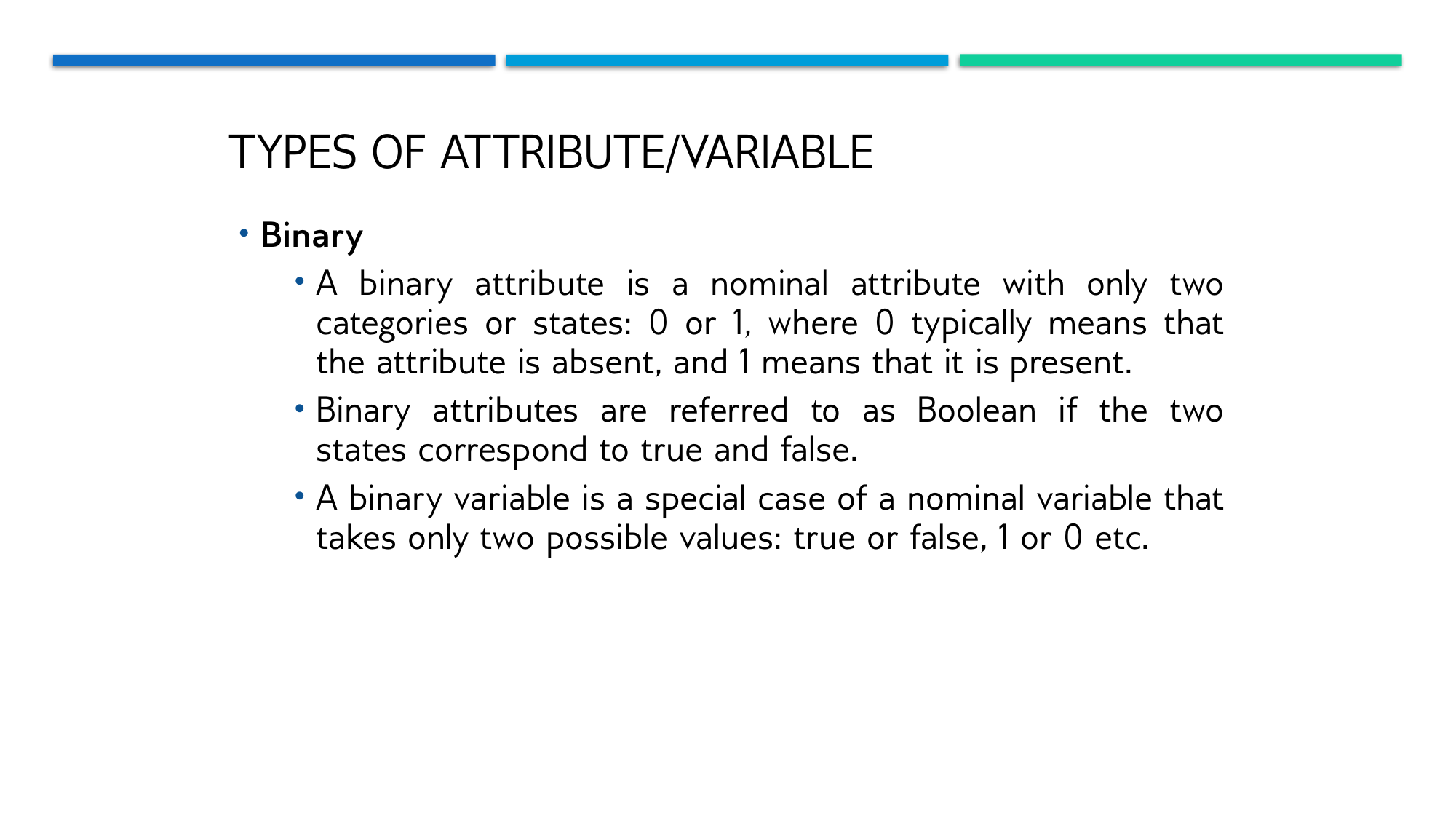

Types of Attribute/Variable
Binary
A binary attribute is a nominal attribute with only two categories or states: 0 or 1, where 0 typically means that the attribute is absent, and 1 means that it is present.
Binary attributes are referred to as Boolean if the two states correspond to true and false.
A binary variable is a special case of a nominal variable that takes only two possible values: true or false, 1 or 0 etc.